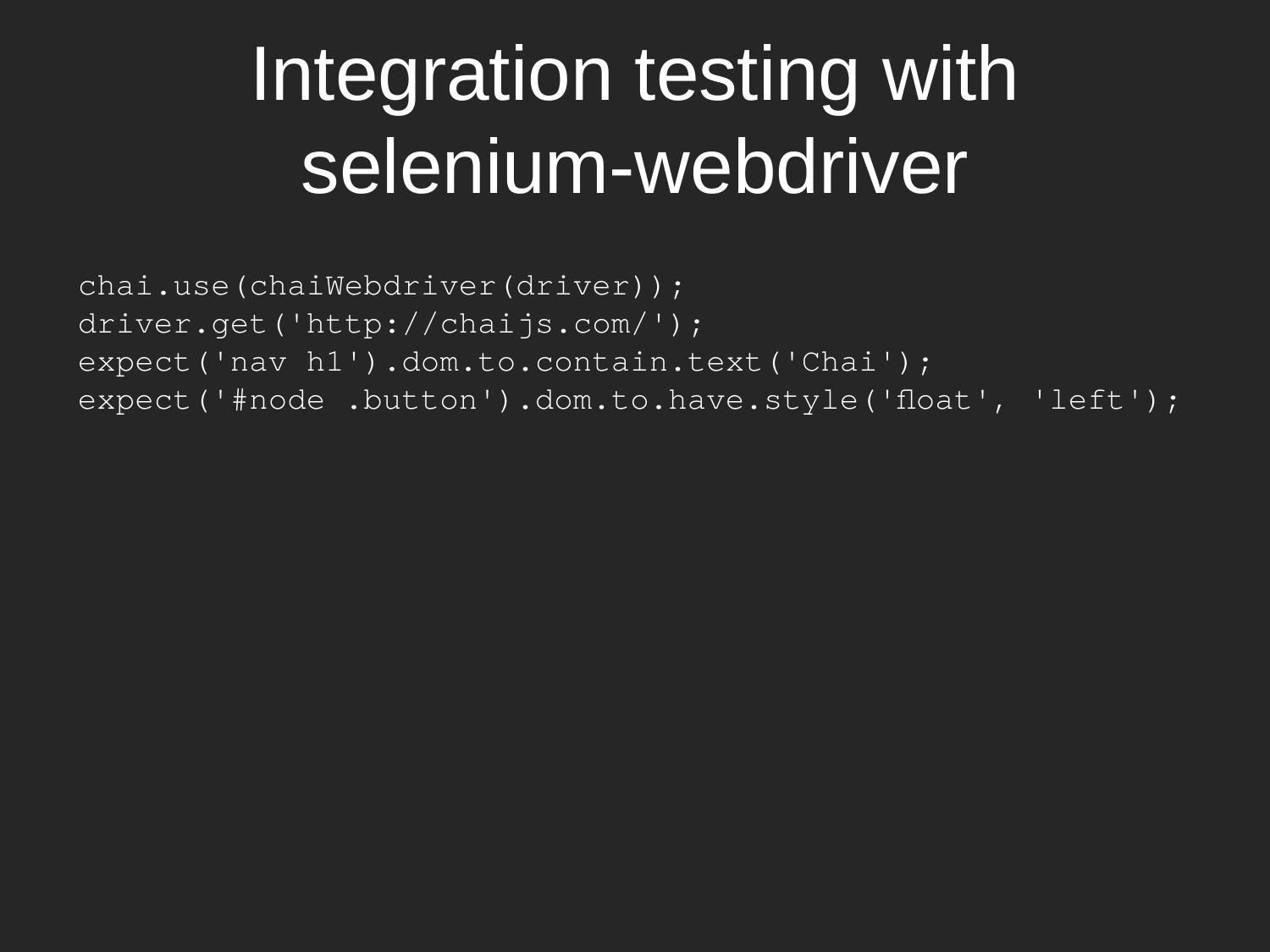

# Integration testing with selenium-webdriver
chai.use(chaiWebdriver(driver));
driver.get('http://chaijs.com/');
expect('nav h1').dom.to.contain.text('Chai');
expect('#node .button').dom.to.have.style('float', 'left');